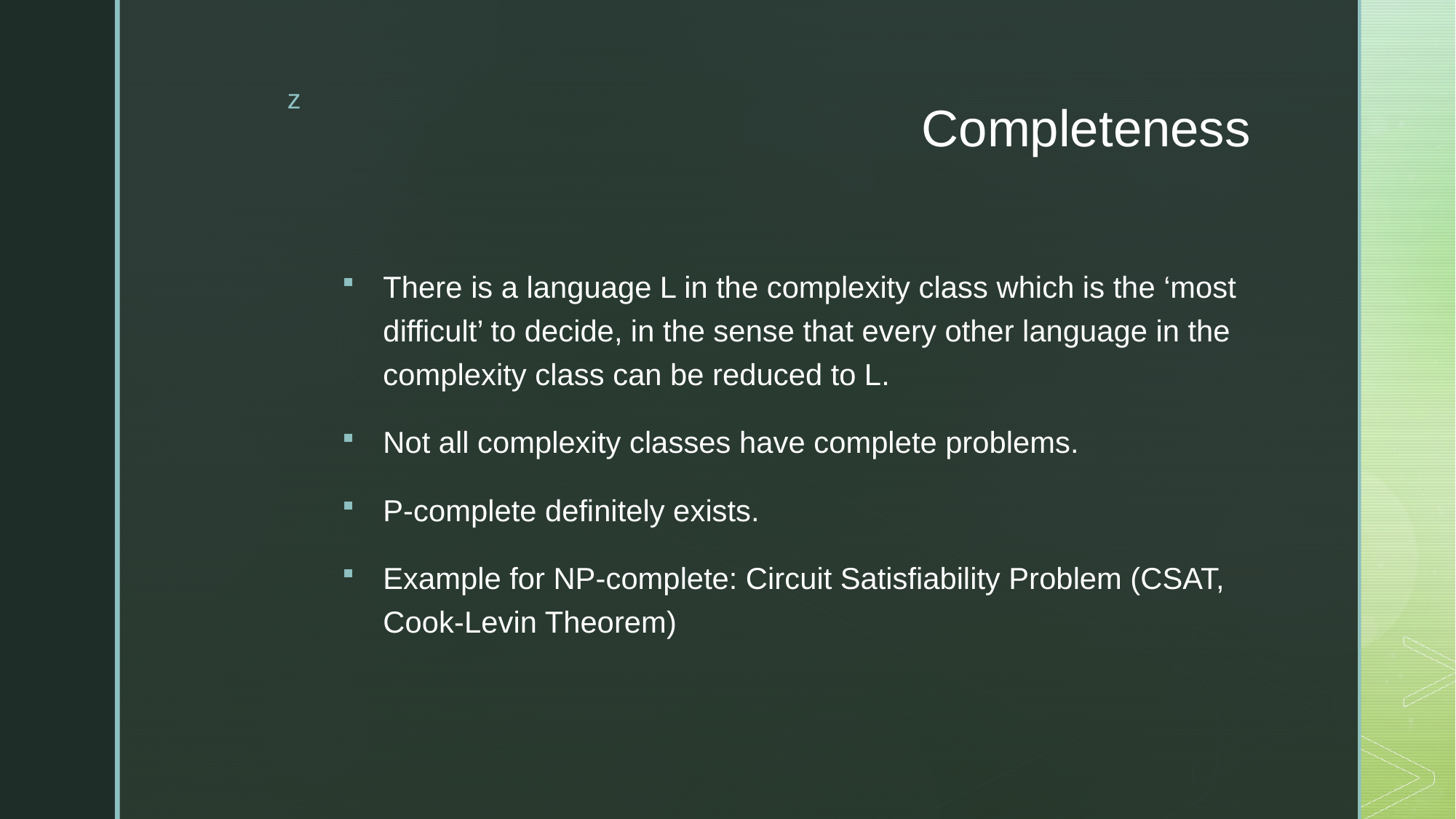

# Completeness
There is a language L in the complexity class which is the ‘most difficult’ to decide, in the sense that every other language in the complexity class can be reduced to L.
Not all complexity classes have complete problems.
P-complete definitely exists.
Example for NP-complete: Circuit Satisfiability Problem (CSAT, Cook-Levin Theorem)